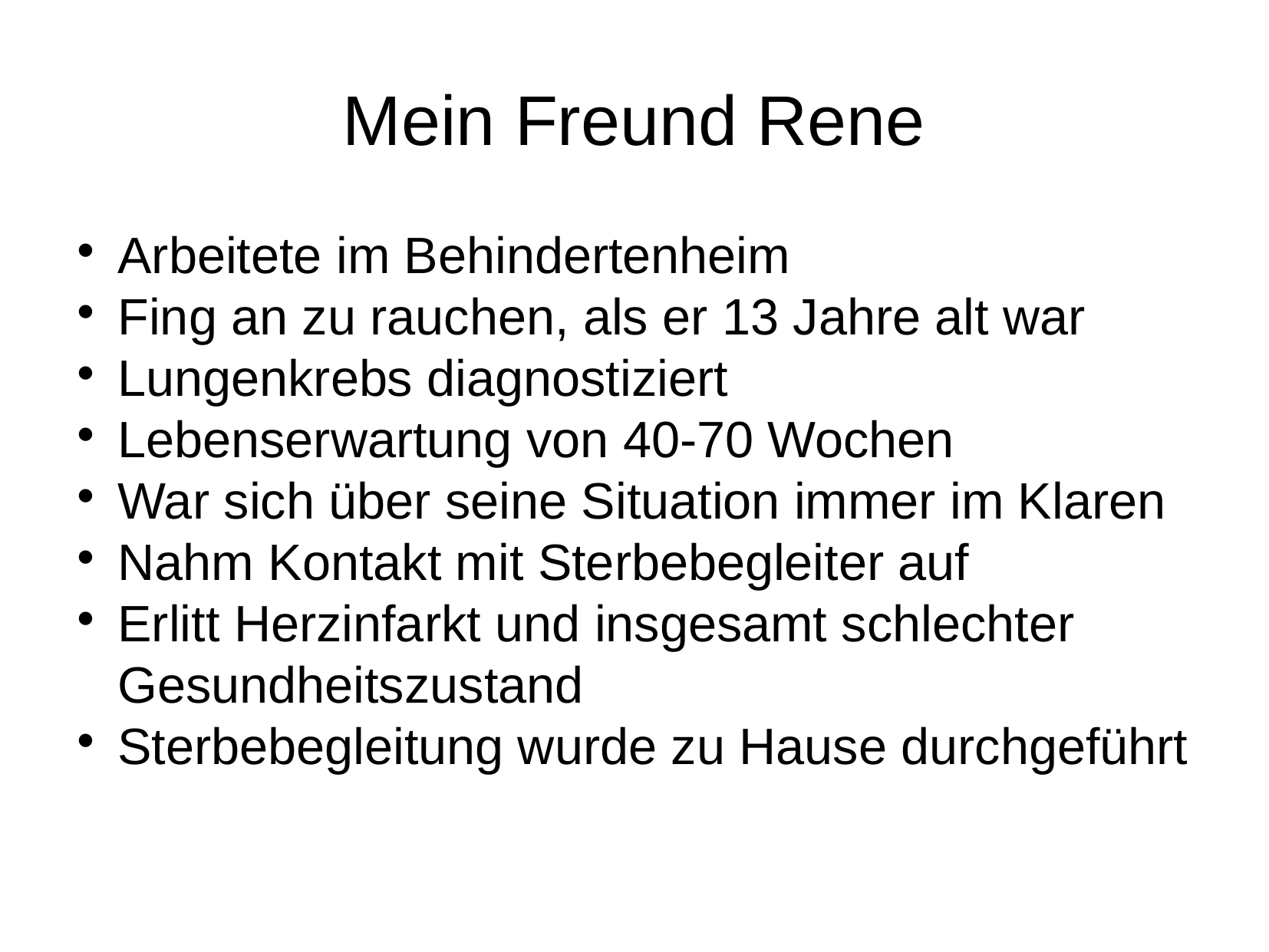

Mein Freund Rene
Arbeitete im Behindertenheim
Fing an zu rauchen, als er 13 Jahre alt war
Lungenkrebs diagnostiziert
Lebenserwartung von 40-70 Wochen
War sich über seine Situation immer im Klaren
Nahm Kontakt mit Sterbebegleiter auf
Erlitt Herzinfarkt und insgesamt schlechter Gesundheitszustand
Sterbebegleitung wurde zu Hause durchgeführt